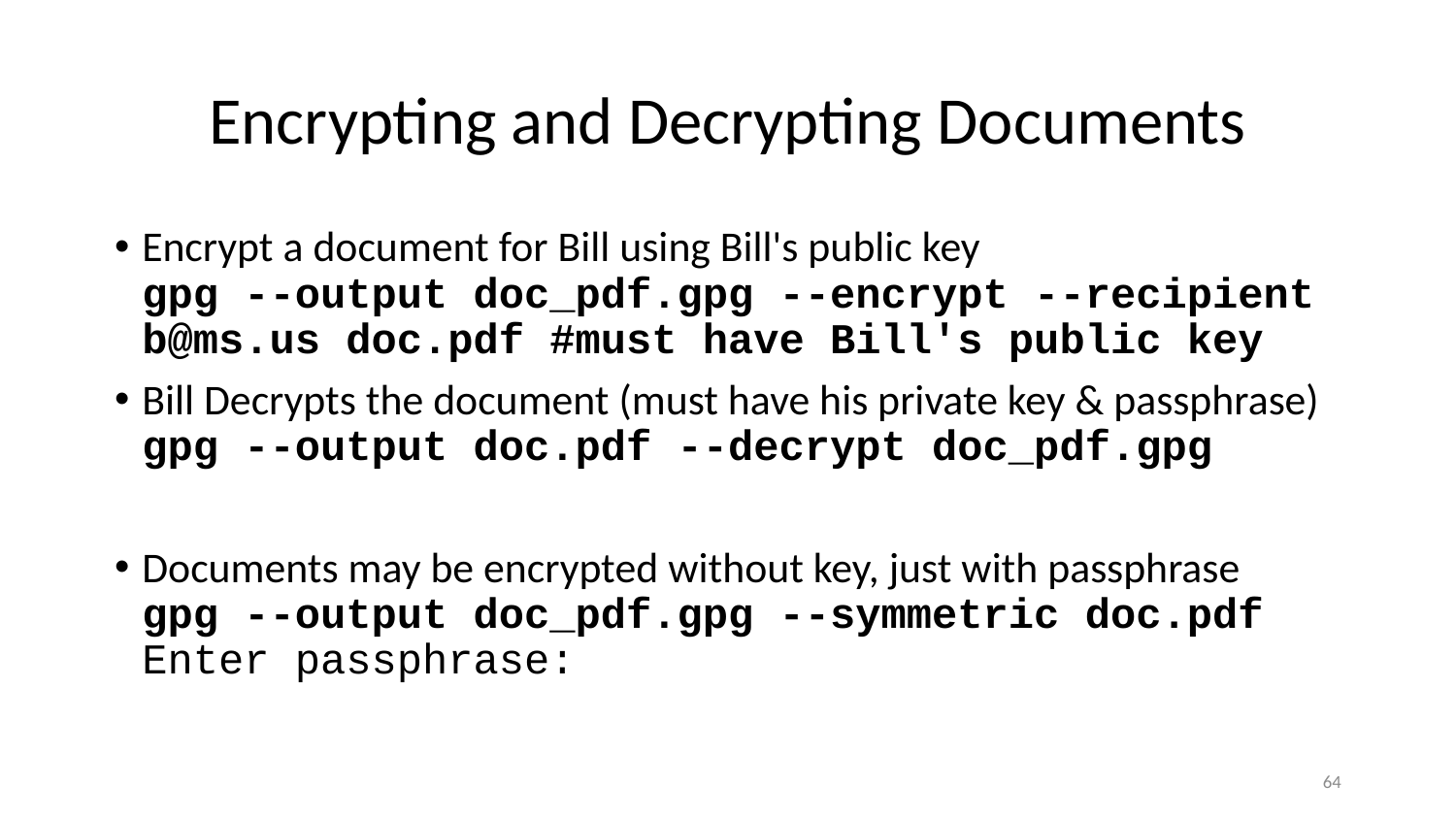

# Encrypting and Decrypting Documents
Encrypt a document for Bill using Bill's public key
gpg --output doc_pdf.gpg --encrypt --recipient b@ms.us doc.pdf #must have Bill's public key
Bill Decrypts the document (must have his private key & passphrase)
gpg --output doc.pdf --decrypt doc_pdf.gpg

Documents may be encrypted without key, just with passphrase
gpg --output doc_pdf.gpg --symmetric doc.pdf
Enter passphrase:
64